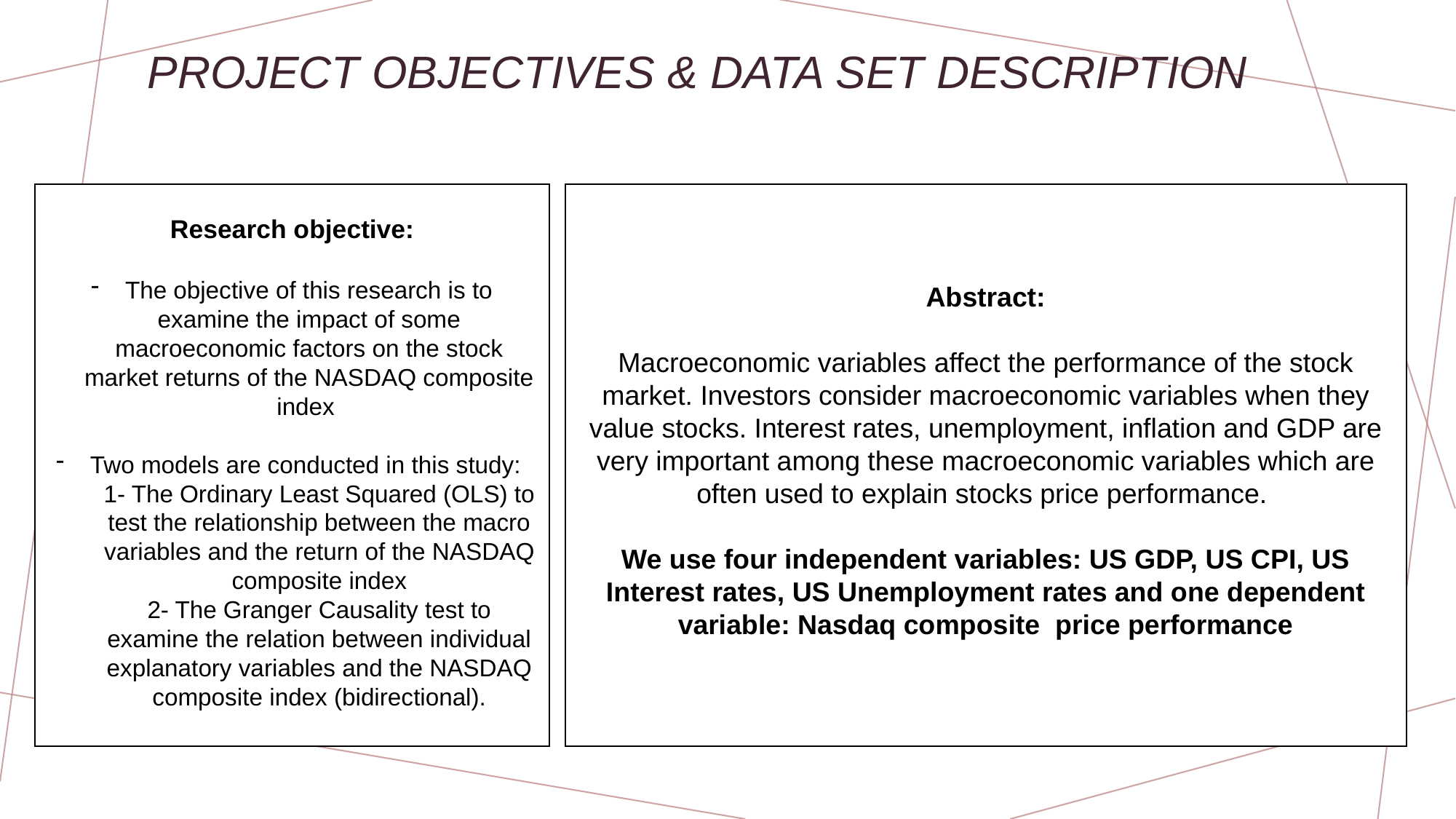

# Project objectives & Data set description

Abstract:

Macroeconomic variables affect the performance of the stock market. Investors consider macroeconomic variables when they value stocks. Interest rates, unemployment, inflation and GDP are very important among these macroeconomic variables which are often used to explain stocks price performance.

We use four independent variables: US GDP, US CPI, US Interest rates, US Unemployment rates and one dependent variable: Nasdaq composite  price performance

Research objective:

The objective of this research is to examine the impact of some macroeconomic factors on the stock market returns of the NASDAQ composite index

Two models are conducted in this study:
1- The Ordinary Least Squared (OLS) to test the relationship between the macro variables and the return of the NASDAQ composite index
2- The Granger Causality test to examine the relation between individual explanatory variables and the NASDAQ composite index (bidirectional).